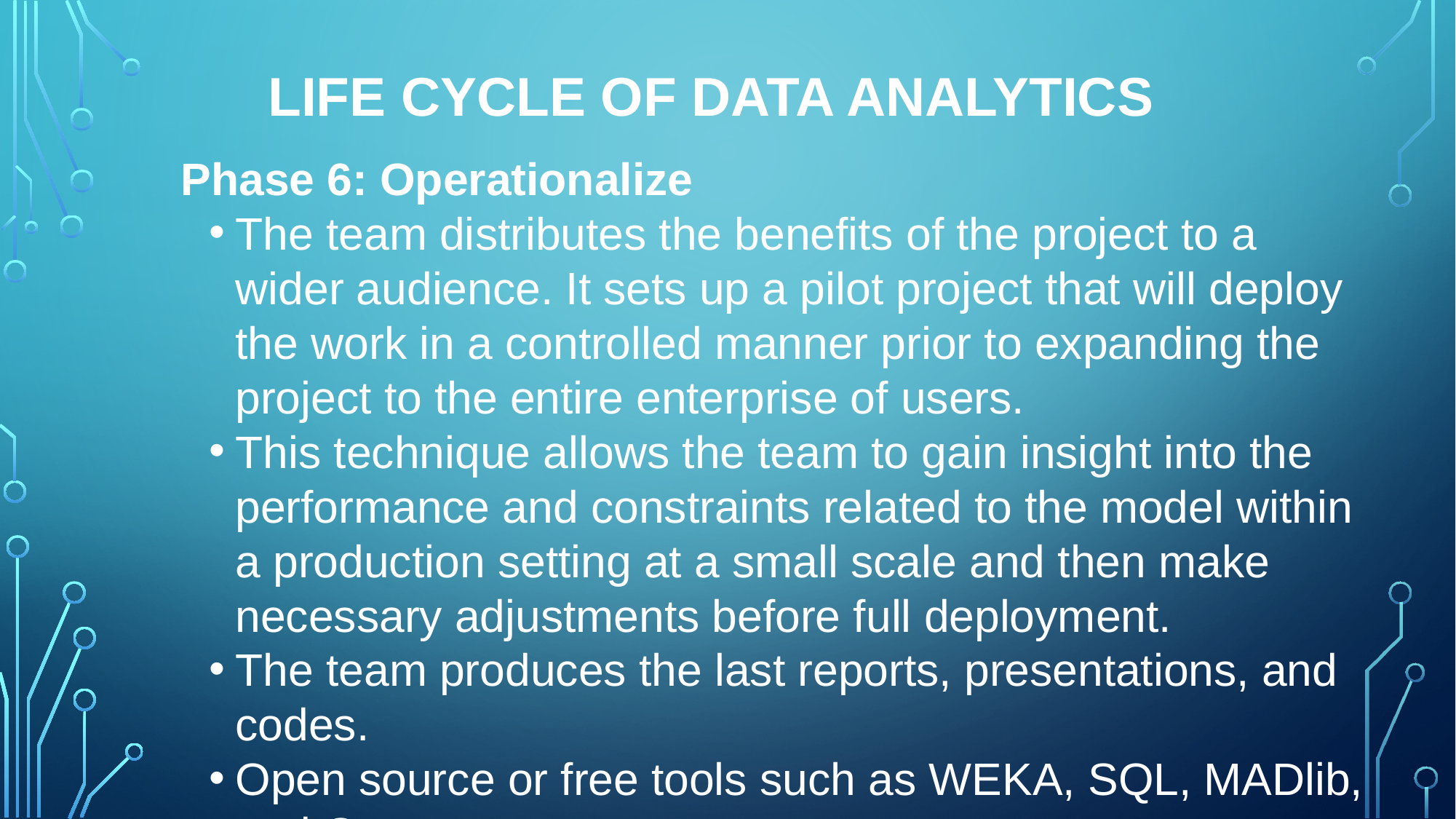

# Life Cycle of Data Analytics
Phase 6: Operationalize
The team distributes the benefits of the project to a wider audience. It sets up a pilot project that will deploy the work in a controlled manner prior to expanding the project to the entire enterprise of users.
This technique allows the team to gain insight into the performance and constraints related to the model within a production setting at a small scale and then make necessary adjustments before full deployment.
The team produces the last reports, presentations, and codes.
Open source or free tools such as WEKA, SQL, MADlib, and Octave.